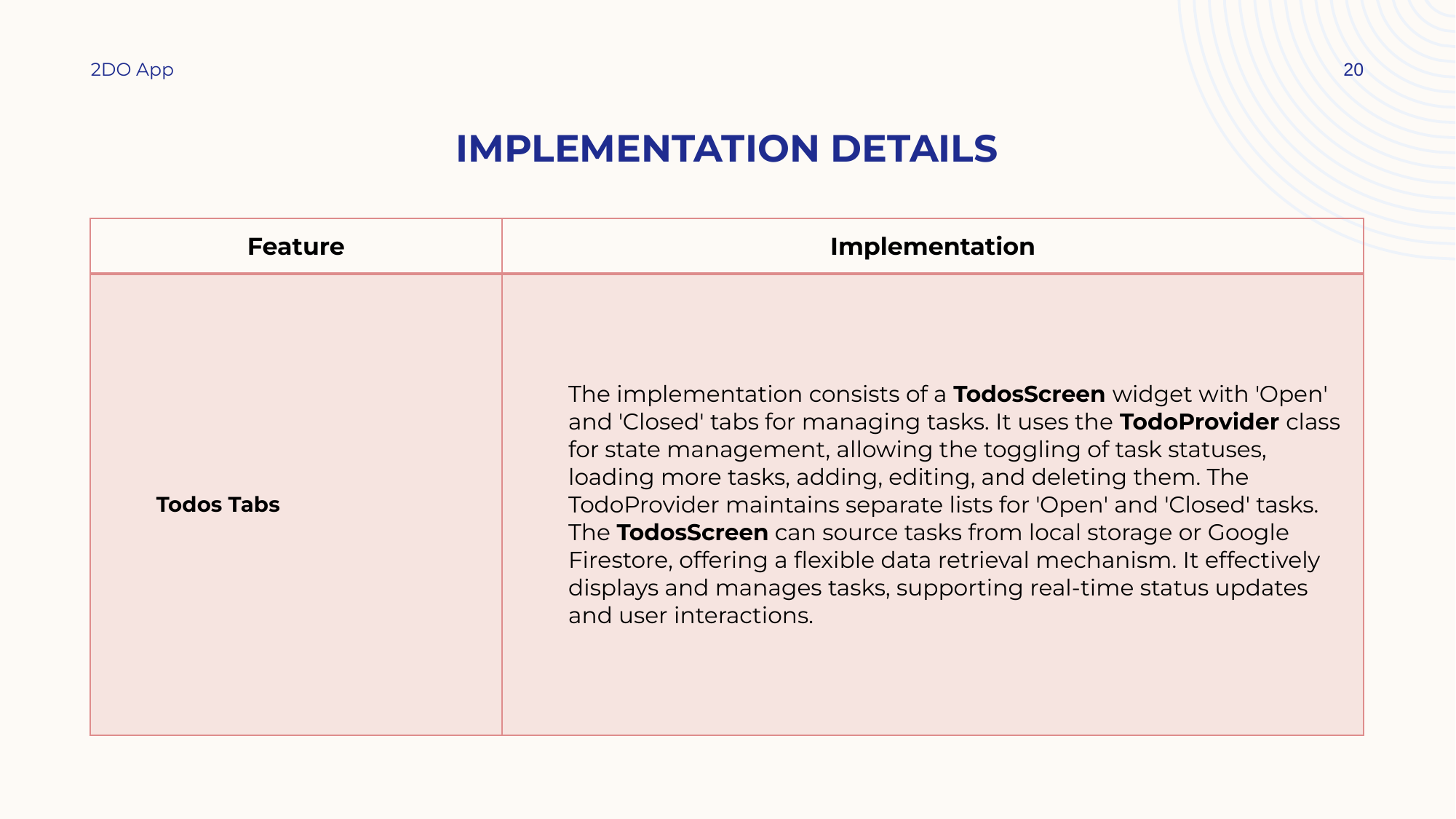

20
2DO App
# Implementation details
| Feature | Implementation |
| --- | --- |
| Todos Tabs | The implementation consists of a TodosScreen widget with 'Open' and 'Closed' tabs for managing tasks. It uses the TodoProvider class for state management, allowing the toggling of task statuses, loading more tasks, adding, editing, and deleting them. The TodoProvider maintains separate lists for 'Open' and 'Closed' tasks. The TodosScreen can source tasks from local storage or Google Firestore, offering a flexible data retrieval mechanism. It effectively displays and manages tasks, supporting real-time status updates and user interactions. |